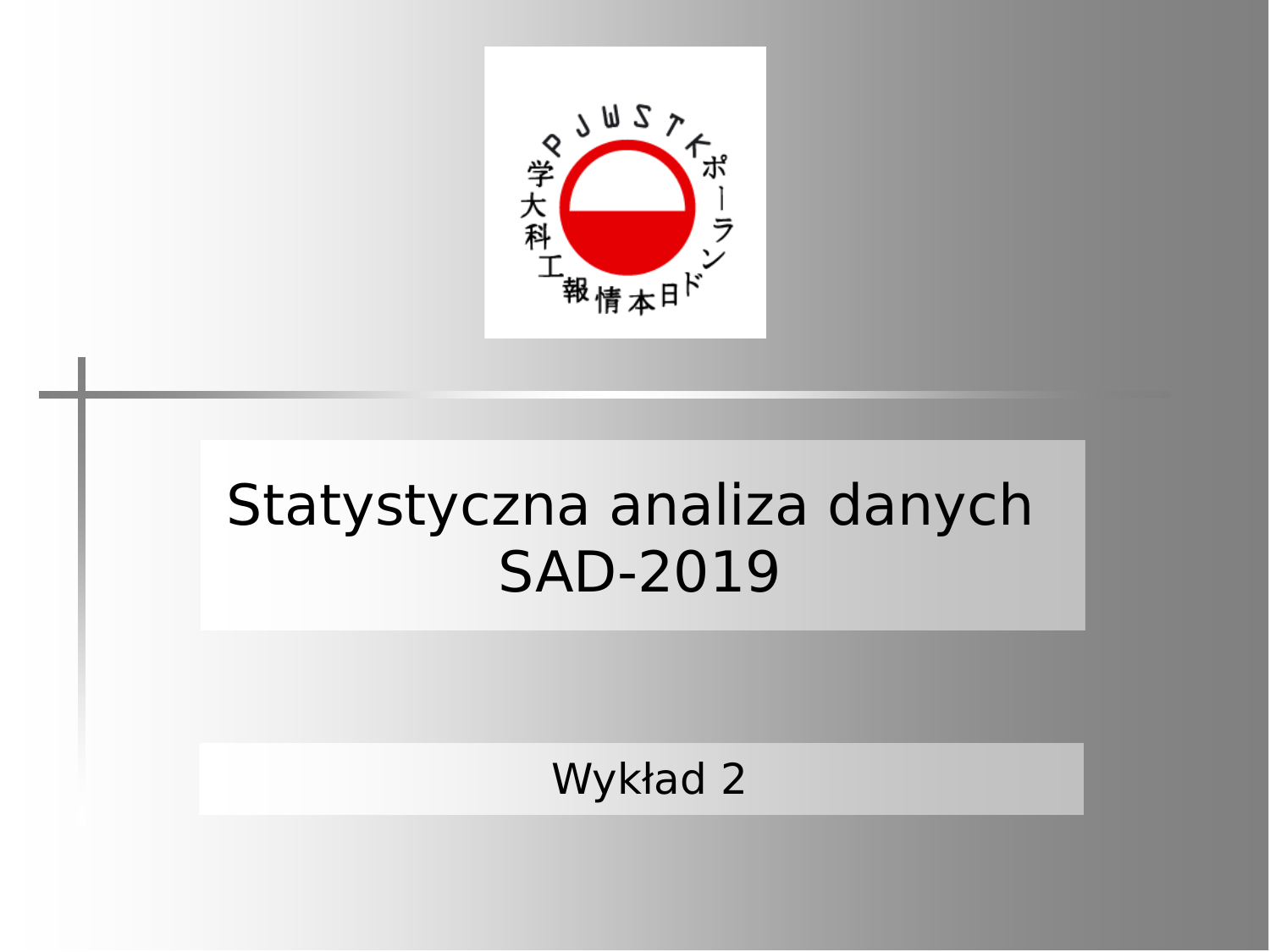

# Statystyczna analiza danych SAD-2019
Wykład 2